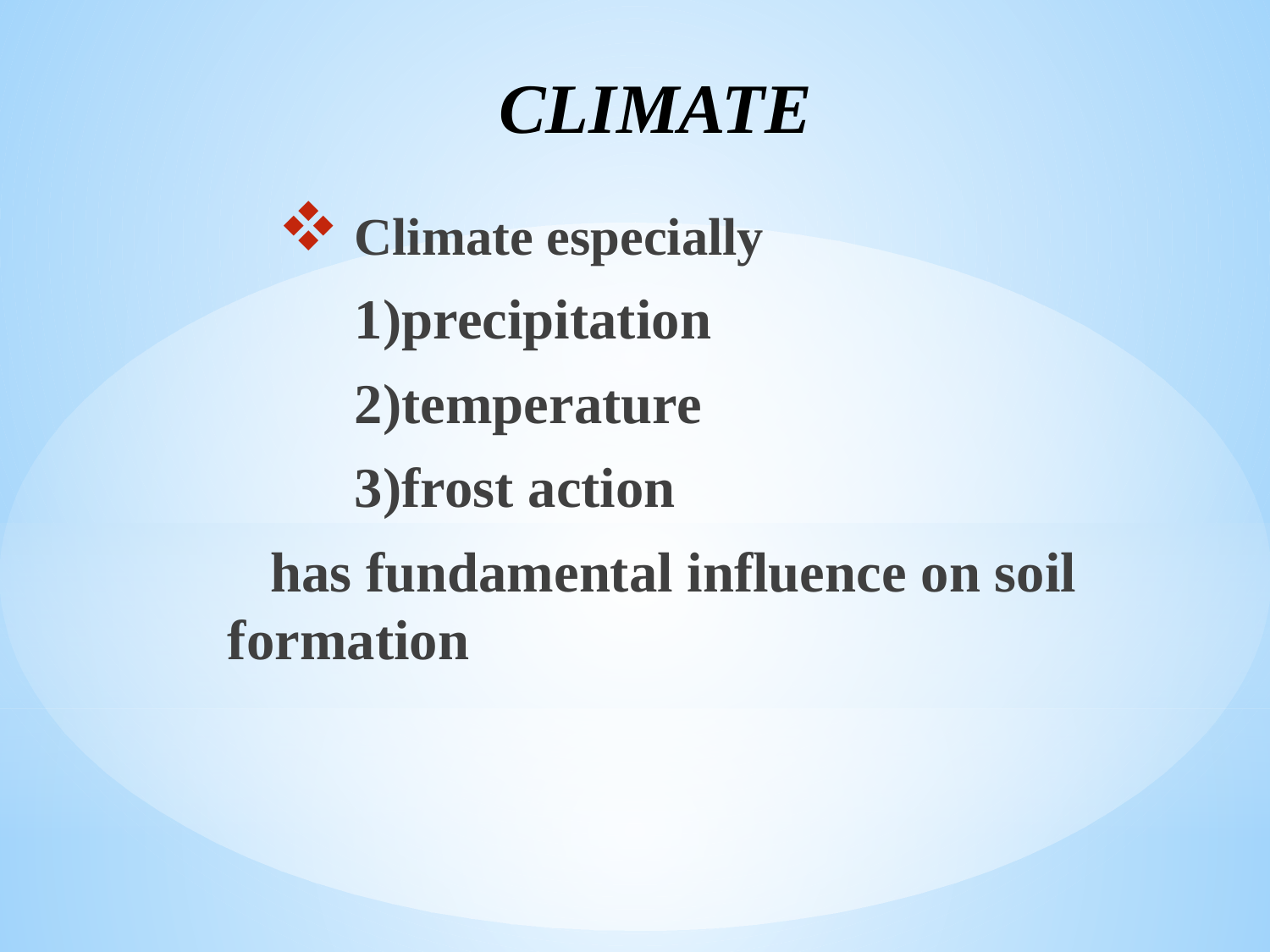

# CLIMATE
 Climate especially
 	1)precipitation
 	2)temperature
 	3)frost action
   has fundamental influence on soil formation